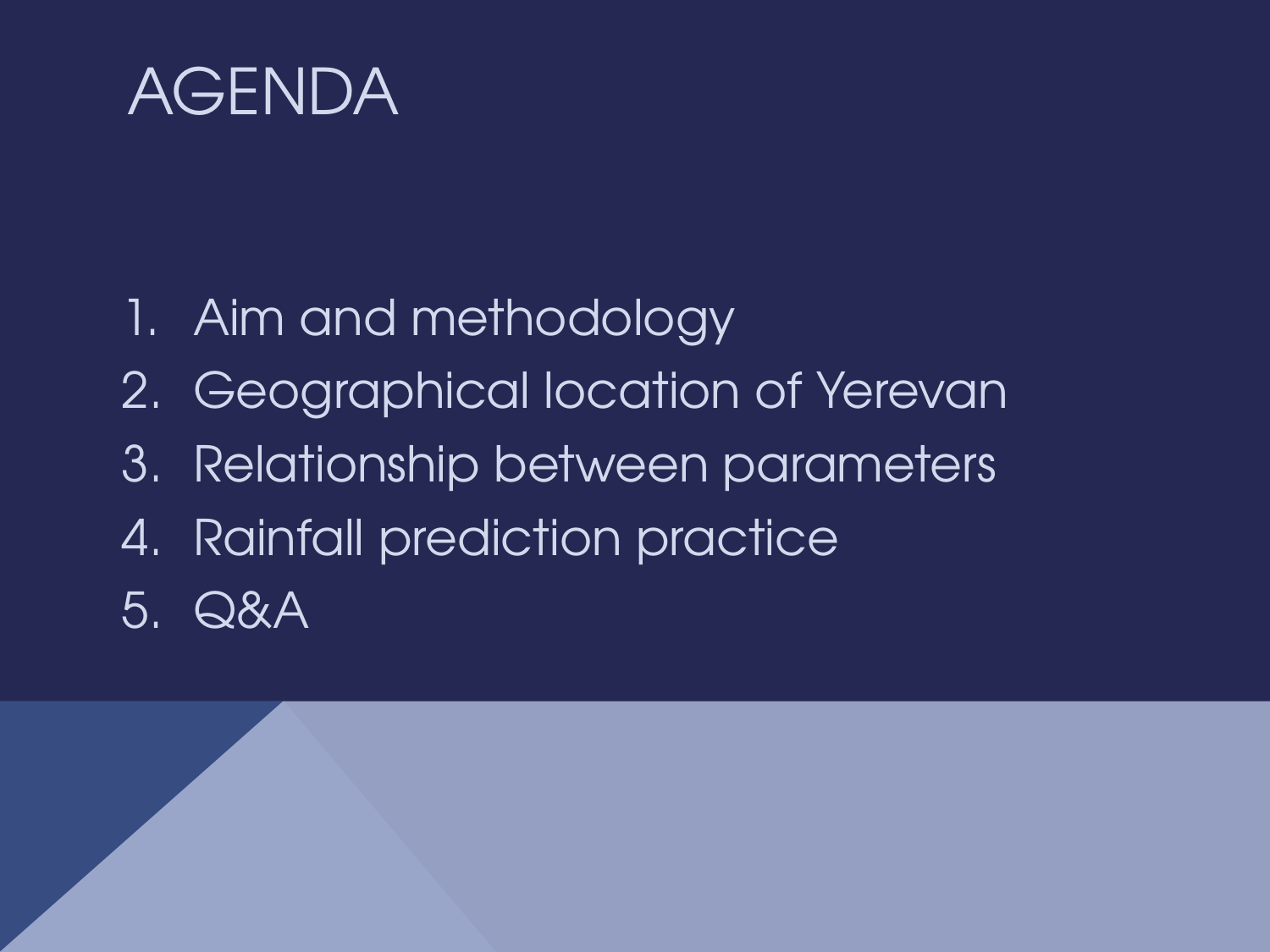

# Agenda
Aim and methodology
Geographical location of Yerevan
Relationship between parameters
Rainfall prediction practice
Q&A